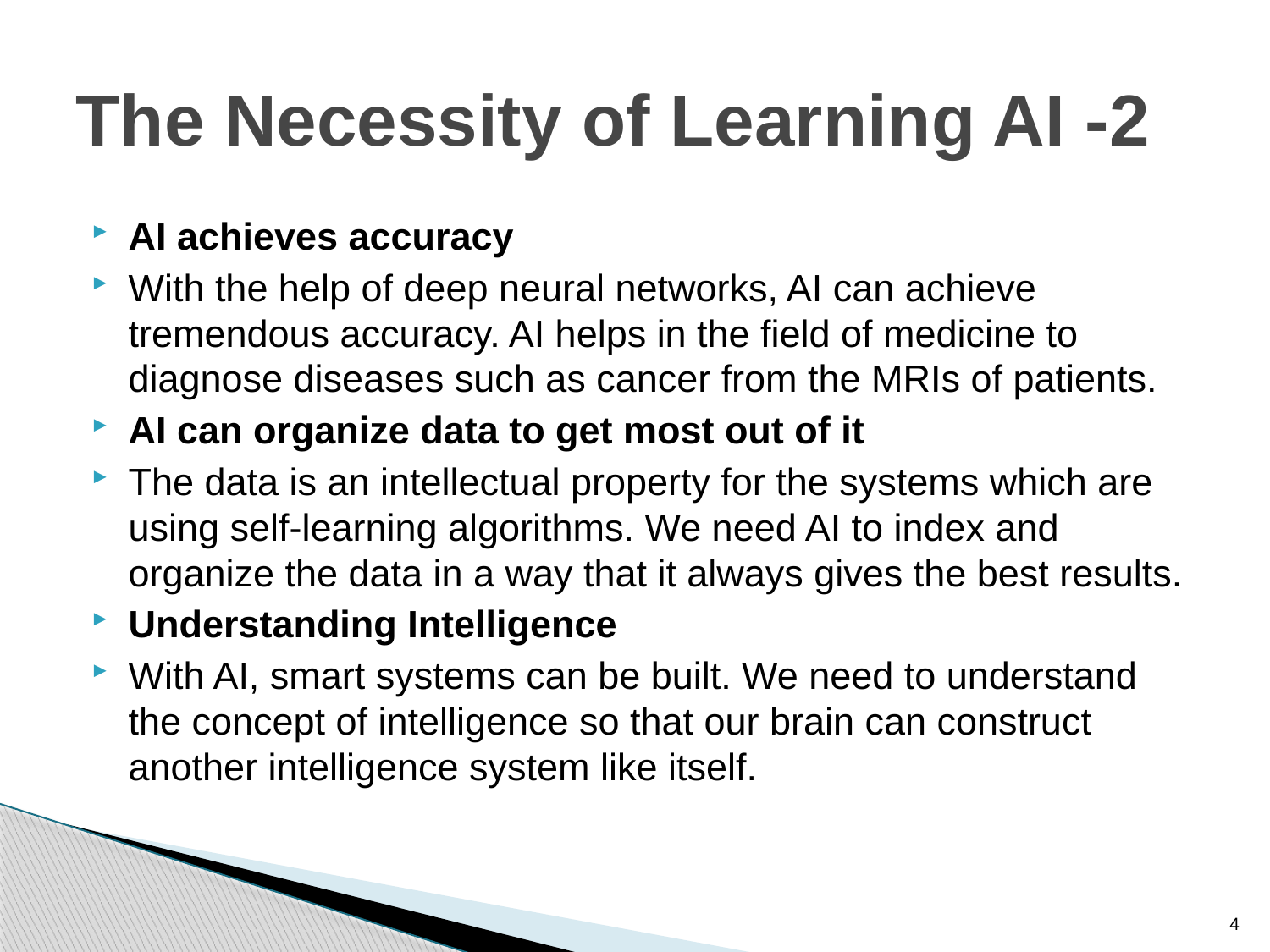

# The Necessity of Learning AI -2
AI achieves accuracy
With the help of deep neural networks, AI can achieve tremendous accuracy. AI helps in the field of medicine to diagnose diseases such as cancer from the MRIs of patients.
AI can organize data to get most out of it
The data is an intellectual property for the systems which are using self-learning algorithms. We need AI to index and organize the data in a way that it always gives the best results.
Understanding Intelligence
With AI, smart systems can be built. We need to understand the concept of intelligence so that our brain can construct another intelligence system like itself.
4